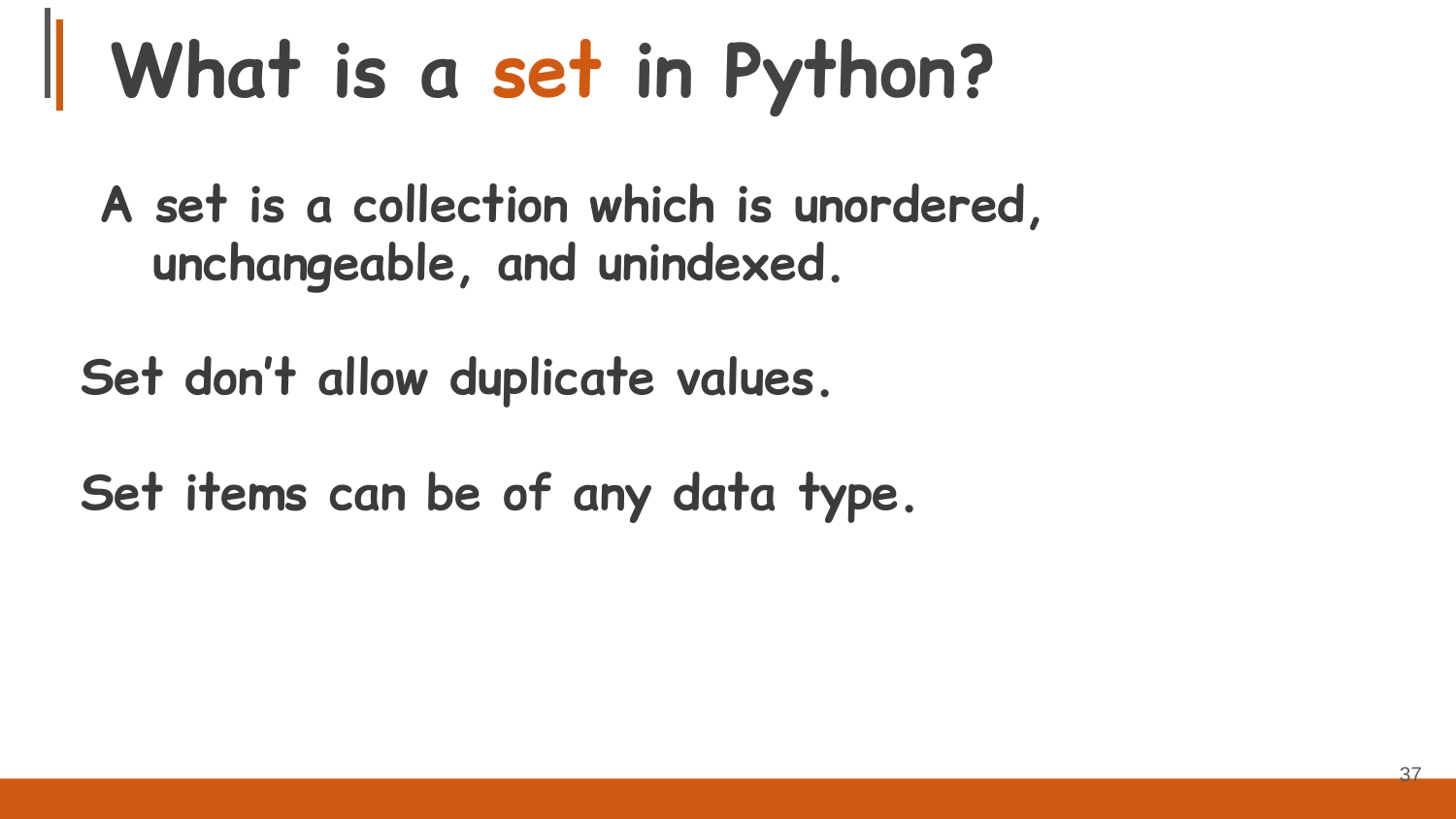

# What is a set in Python?
A set is a collection which is unordered, unchangeable, and unindexed.

Set don’t allow duplicate values.

Set items can be of any data type.

37